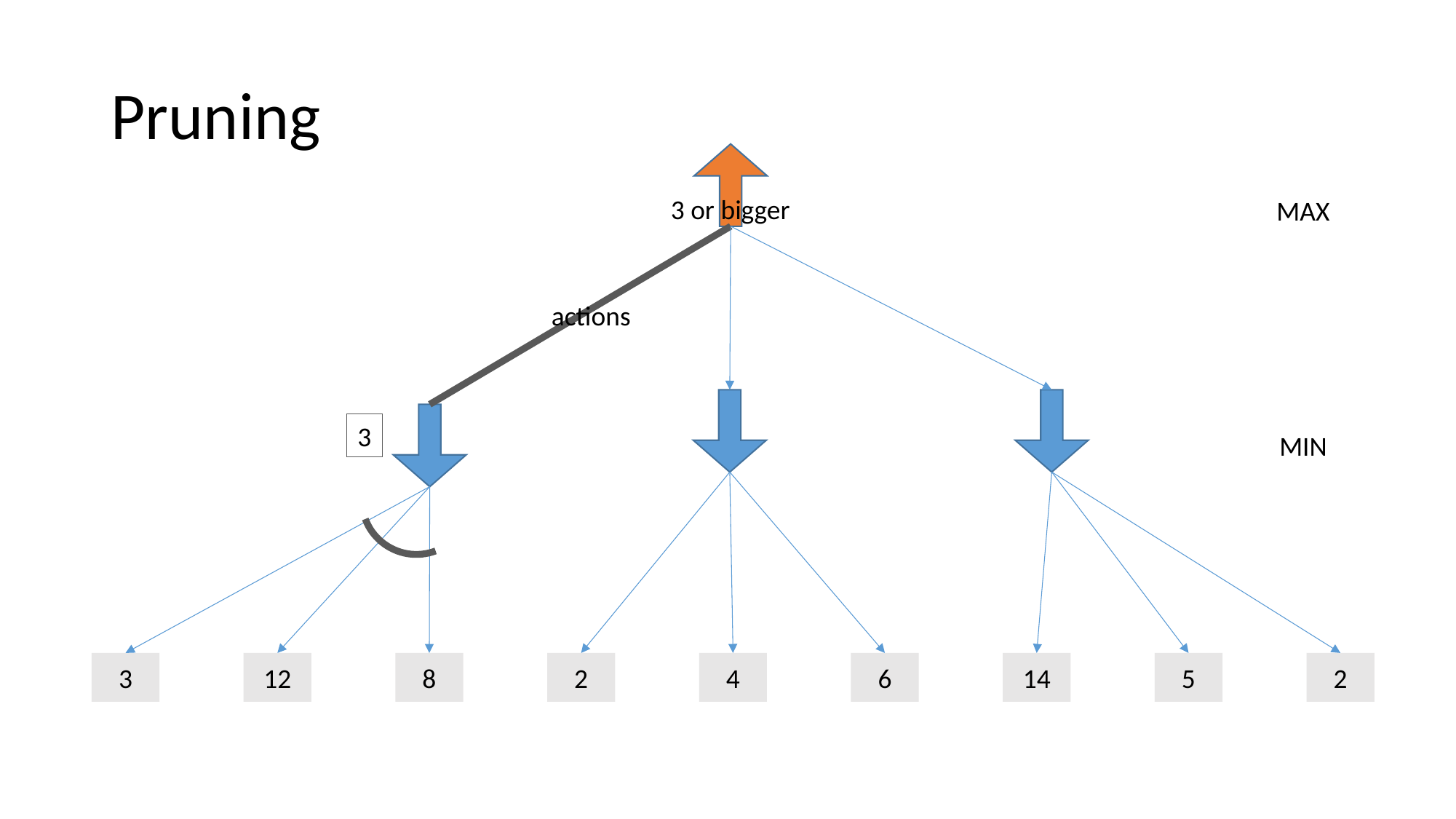

# Pruning

3 or bigger
MAX
actions

3
MIN

3
12
8
2
4
6
14
5
2